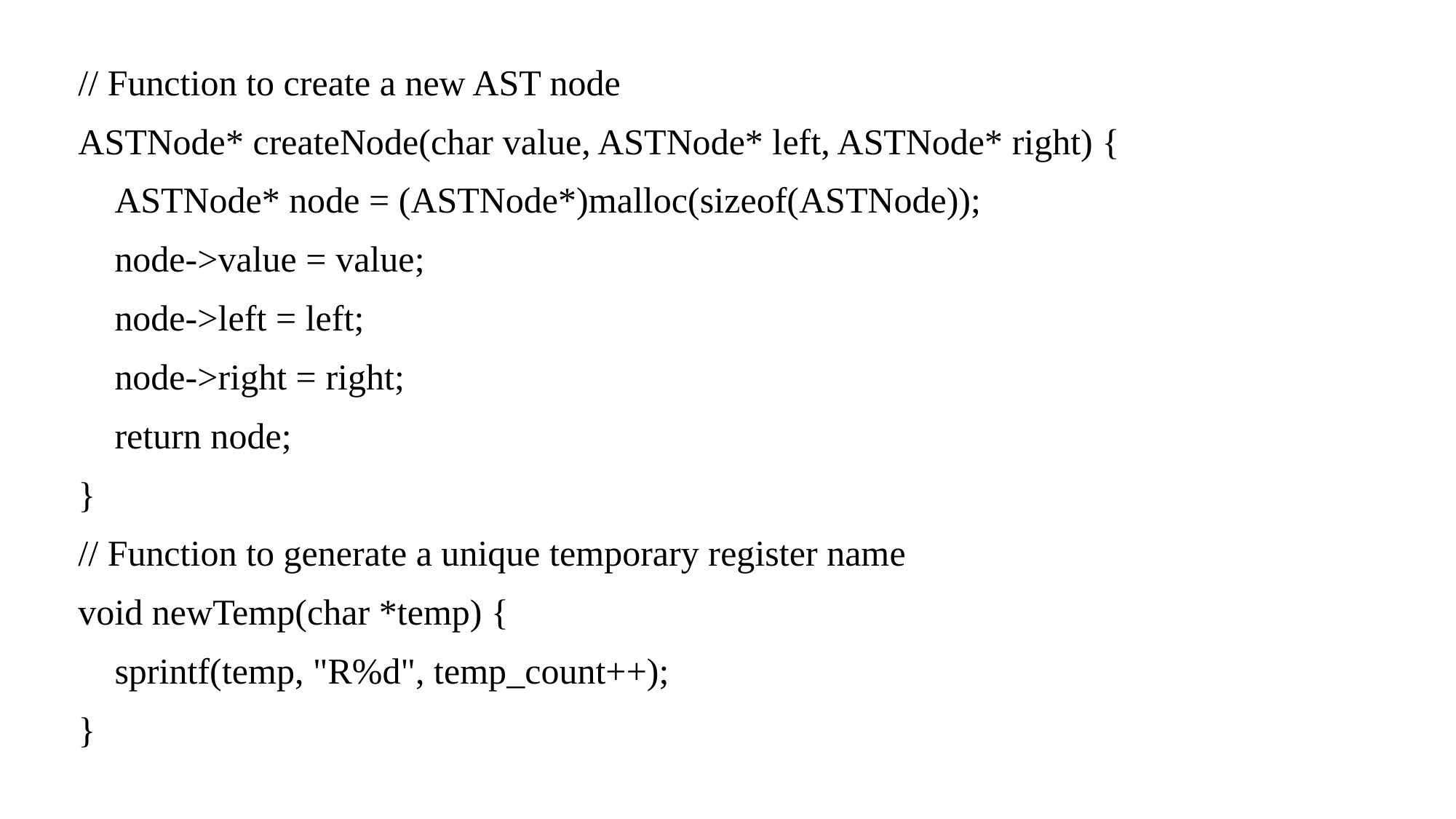

// Function to create a new AST node
ASTNode* createNode(char value, ASTNode* left, ASTNode* right) {
    ASTNode* node = (ASTNode*)malloc(sizeof(ASTNode));
    node->value = value;
    node->left = left;
    node->right = right;
    return node;
}
// Function to generate a unique temporary register name
void newTemp(char *temp) {
    sprintf(temp, "R%d", temp_count++);
}